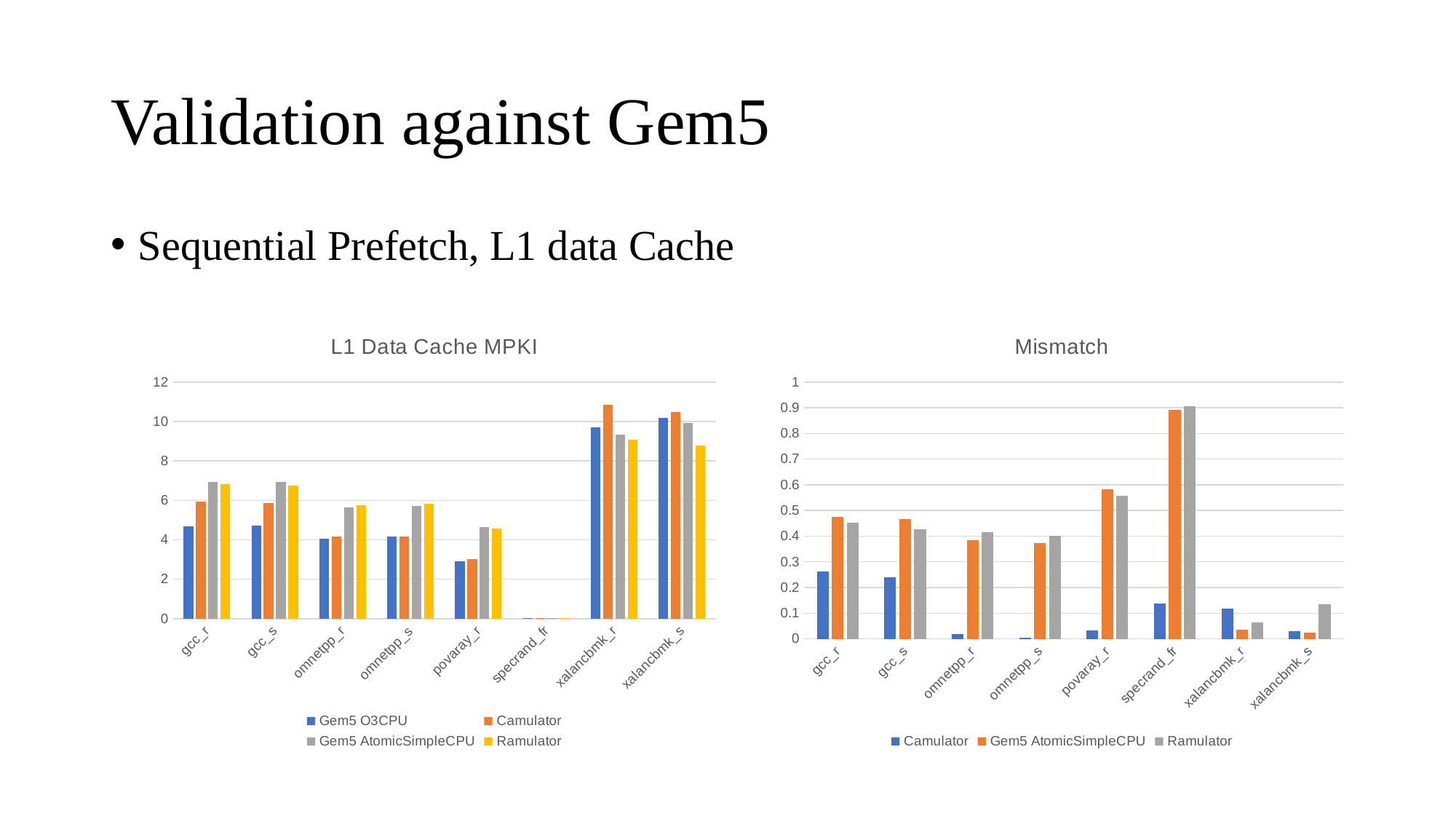

# Validation against Gem5
Sequential Prefetch, L1 data Cache

### Chart: Mismatch

| Category |  |  |  |
|---|---|---|---|
| gcc_r | 0.2635930440993775 | 0.47496215125081104 | 0.4531624575151858 |
| gcc_s | 0.24108328463759596 | 0.4675740592473979 | 0.4280804127410589 |
| omnetpp_r | 0.019503173193835165 | 0.38546227949455775 | 0.41555825272557756 |
| omnetpp_s | 0.003801124611043737 | 0.37355786746548986 | 0.4020597825199936 |
| povaray_r | 0.033576559196395094 | 0.5842323038273978 | 0.5576883364379392 |
| specrand_fr | 0.1374507322863008 | 0.8919089759797724 | 0.9053554510324587 |
| xalancbmk_r | 0.11772099840714925 | 0.035997698983994346 | 0.06377439276429266 |
| xalancbmk_s | 0.03132996016675884 | 0.025785170564963086 | 0.13597423926210608 |

### Chart: L1 Data Cache MPKI

| Category |  |  |  |  |
|---|---|---|---|---|
| gcc_r | 4.695627788610833 | 5.93336261136839 | 6.925873264562522 | 6.823510016874315 |
| gcc_s | 4.724537203872926 | 5.863544151375135 | 6.9336082423531415 | 6.747019040117337 |
| omnetpp_r | 4.066741435870596 | 4.146055798428926 | 5.634316859856247 | 5.756709401247687 |
| omnetpp_s | 4.161018951897557 | 4.176835503442634 | 5.715400318051896 | 5.83399732675906 |
| povaray_r | 2.9266189334123913 | 3.024884727275403 | 4.636444255304794 | 4.558760177774924 |
| specrand_fr | 0.02448530026082262 | 0.02785082271192264 | 0.046323959343010174 | 0.04665320032212486 |
| xalancbmk_r | 9.694115985795428 | 10.835316998317971 | 9.345150116622836 | 9.075879625414702 |
| xalancbmk_s | 10.174289992633003 | 10.493050092827248 | 9.911944189795564 | 8.790848650852672 |